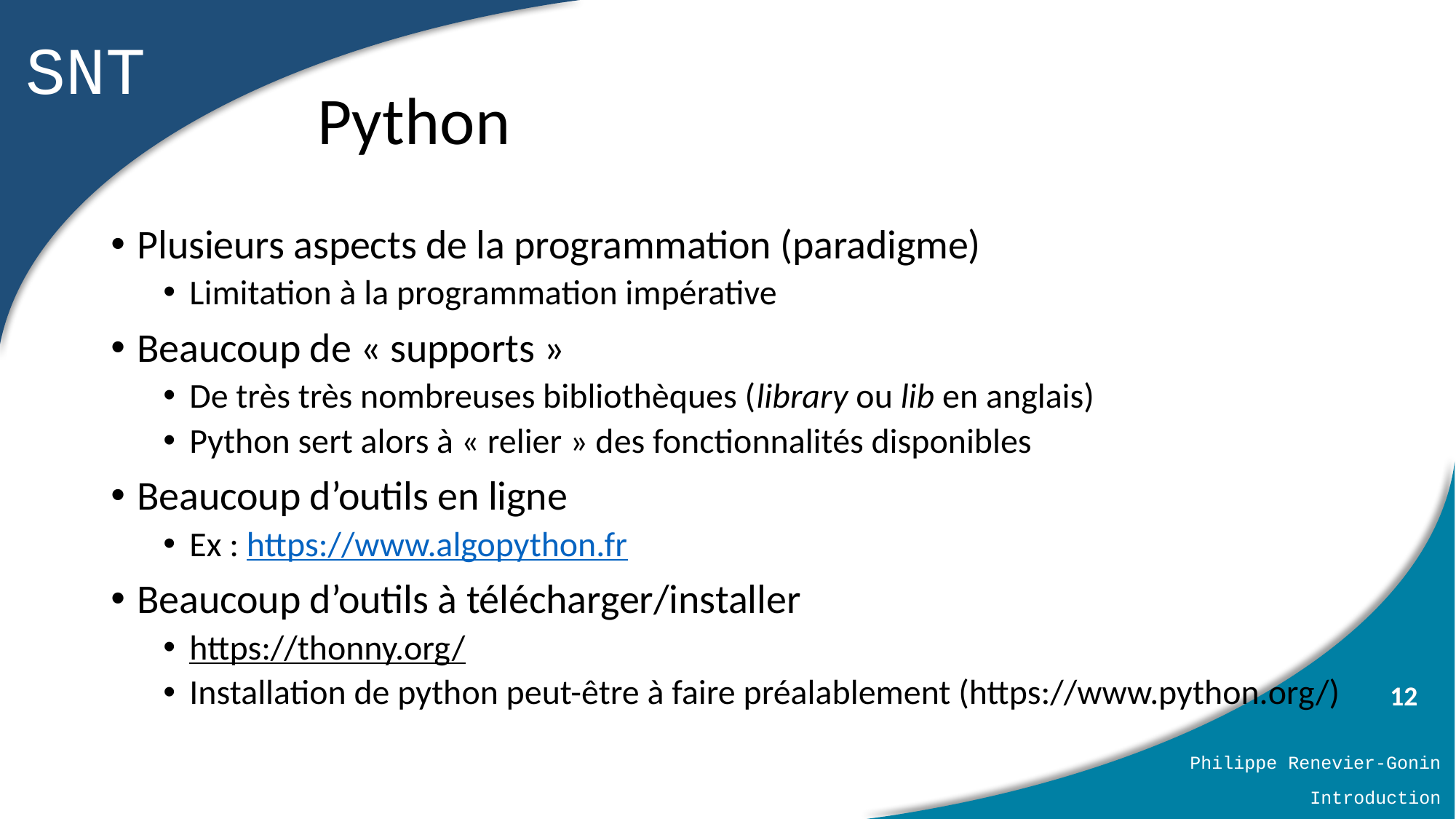

# Python
Plusieurs aspects de la programmation (paradigme)
Limitation à la programmation impérative
Beaucoup de « supports »
De très très nombreuses bibliothèques (library ou lib en anglais)
Python sert alors à « relier » des fonctionnalités disponibles
Beaucoup d’outils en ligne
Ex : https://www.algopython.fr
Beaucoup d’outils à télécharger/installer
https://thonny.org/
Installation de python peut-être à faire préalablement (https://www.python.org/)